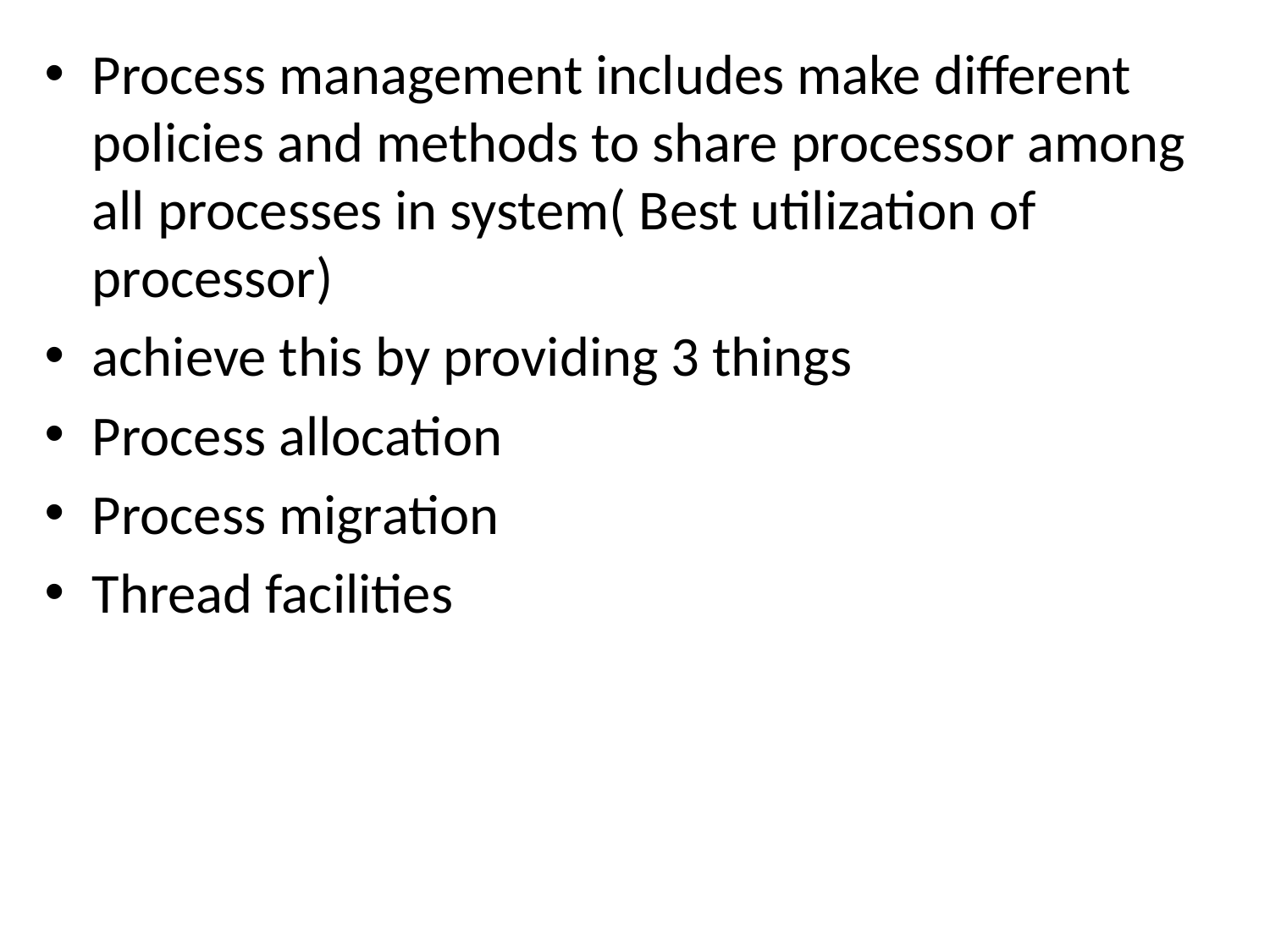

Process management includes make different policies and methods to share processor among all processes in system( Best utilization of processor)
achieve this by providing 3 things
Process allocation
Process migration
Thread facilities